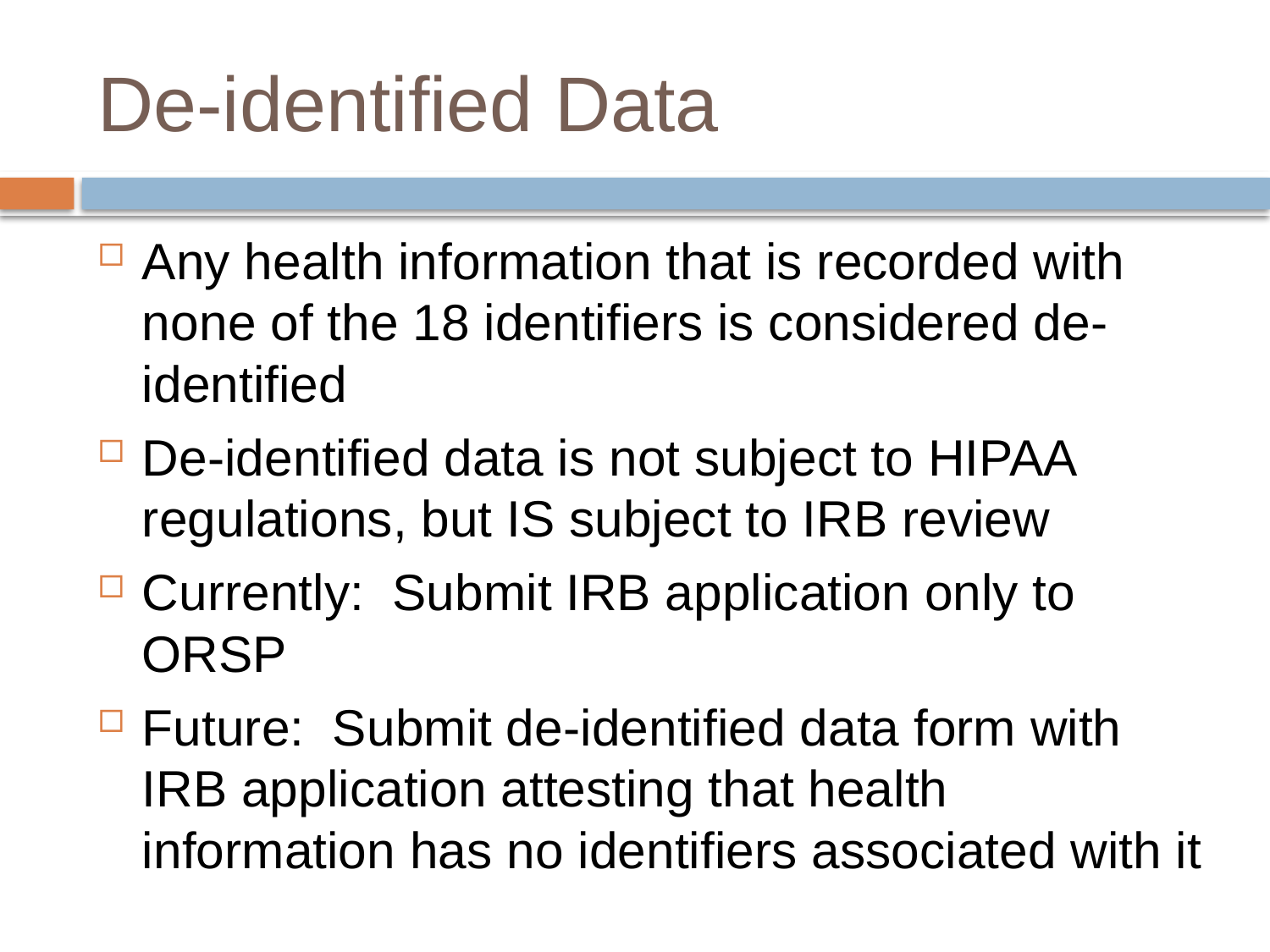

# De-identified Data
Any health information that is recorded with none of the 18 identifiers is considered de-identified
De-identified data is not subject to HIPAA regulations, but IS subject to IRB review
Currently:  Submit IRB application only to ORSP
Future:  Submit de-identified data form with IRB application attesting that health information has no identifiers associated with it